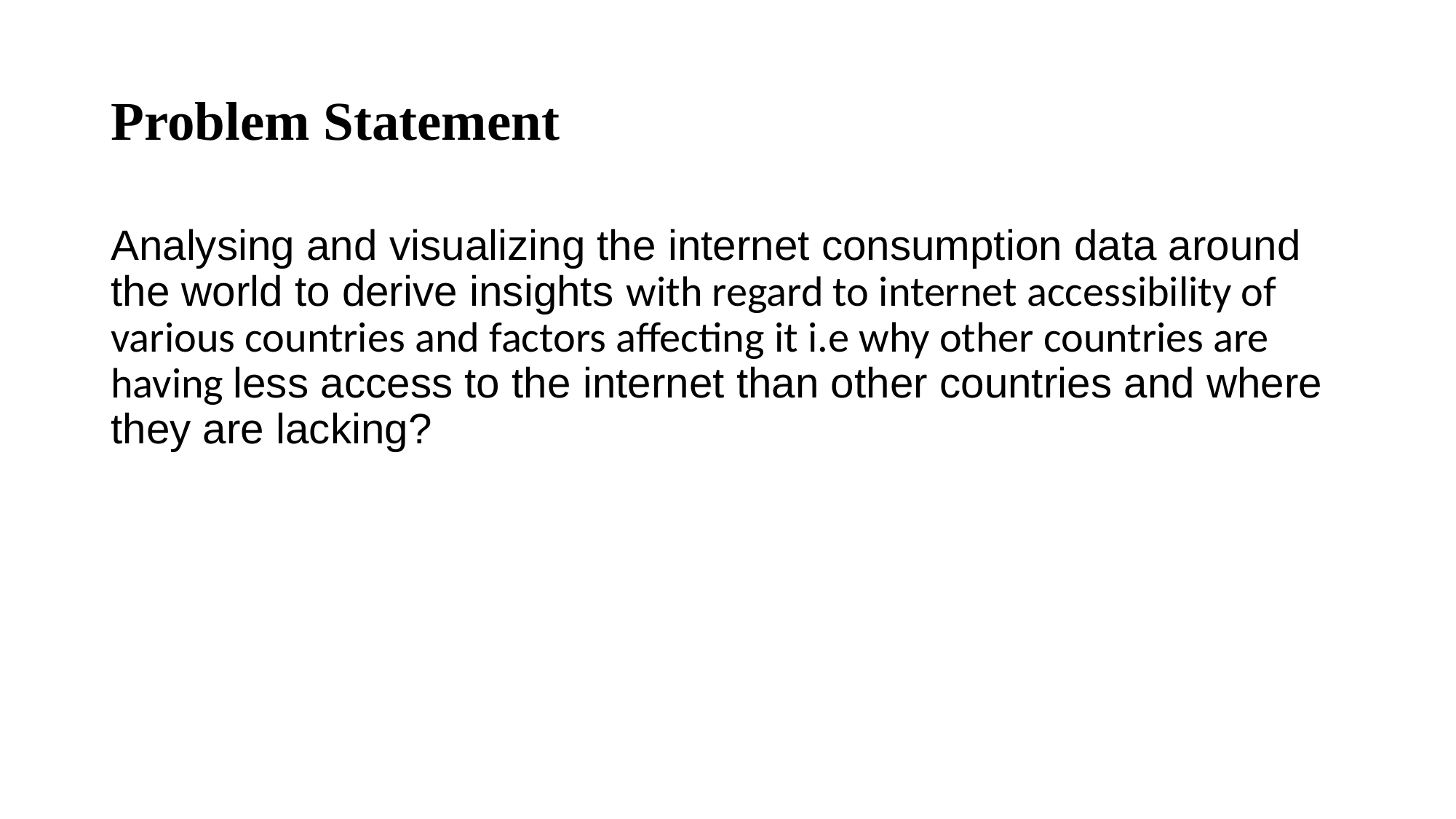

# Problem Statement
Analysing and visualizing the internet consumption data around the world to derive insights with regard to internet accessibility of various countries and factors affecting it i.e why other countries are having less access to the internet than other countries and where they are lacking?